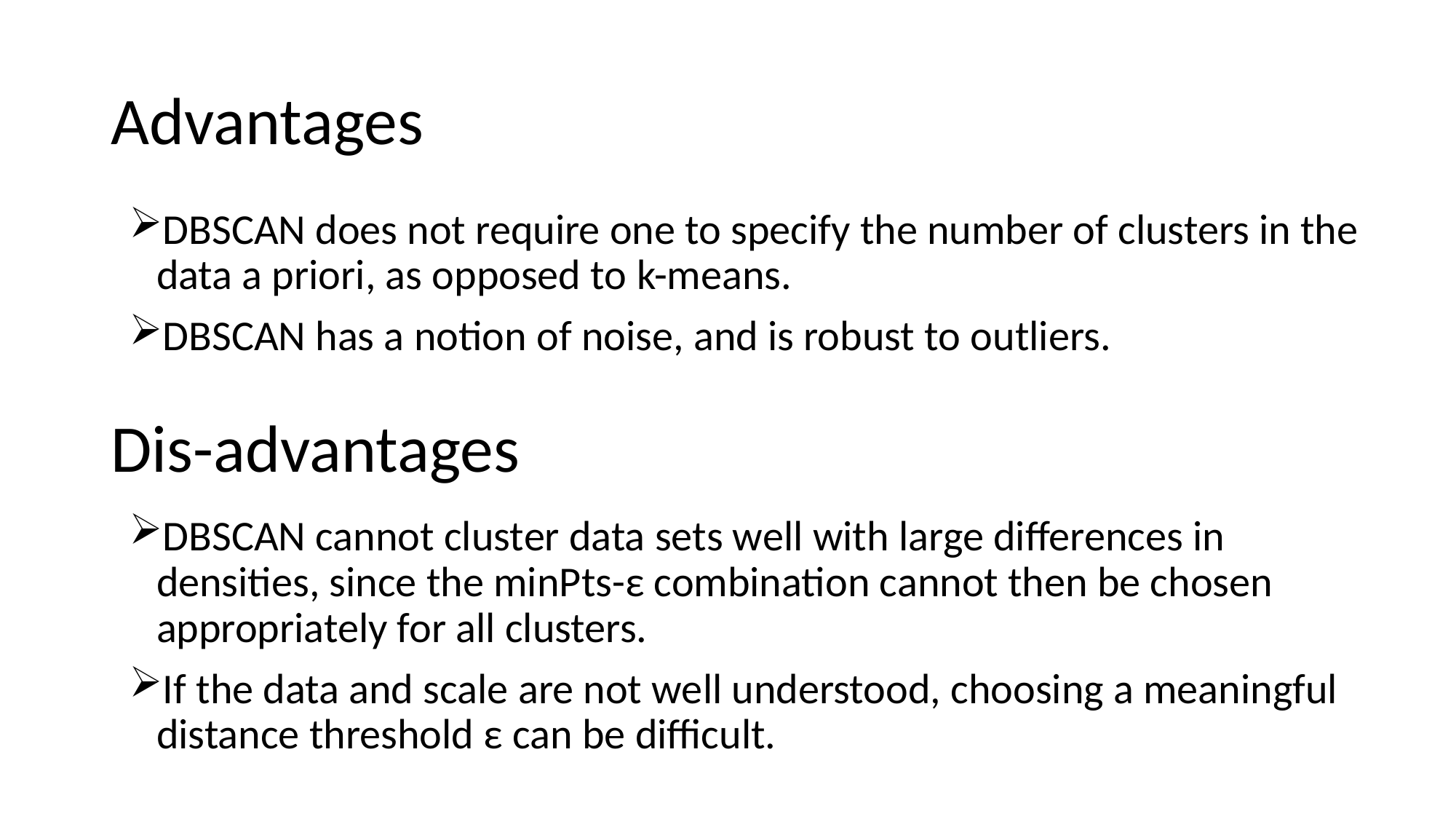

# Advantages
DBSCAN does not require one to specify the number of clusters in the data a priori, as opposed to k-means.
DBSCAN has a notion of noise, and is robust to outliers.

Dis-advantages
DBSCAN cannot cluster data sets well with large differences in densities, since the minPts-ε combination cannot then be chosen appropriately for all clusters.
If the data and scale are not well understood, choosing a meaningful distance threshold ε can be difficult.